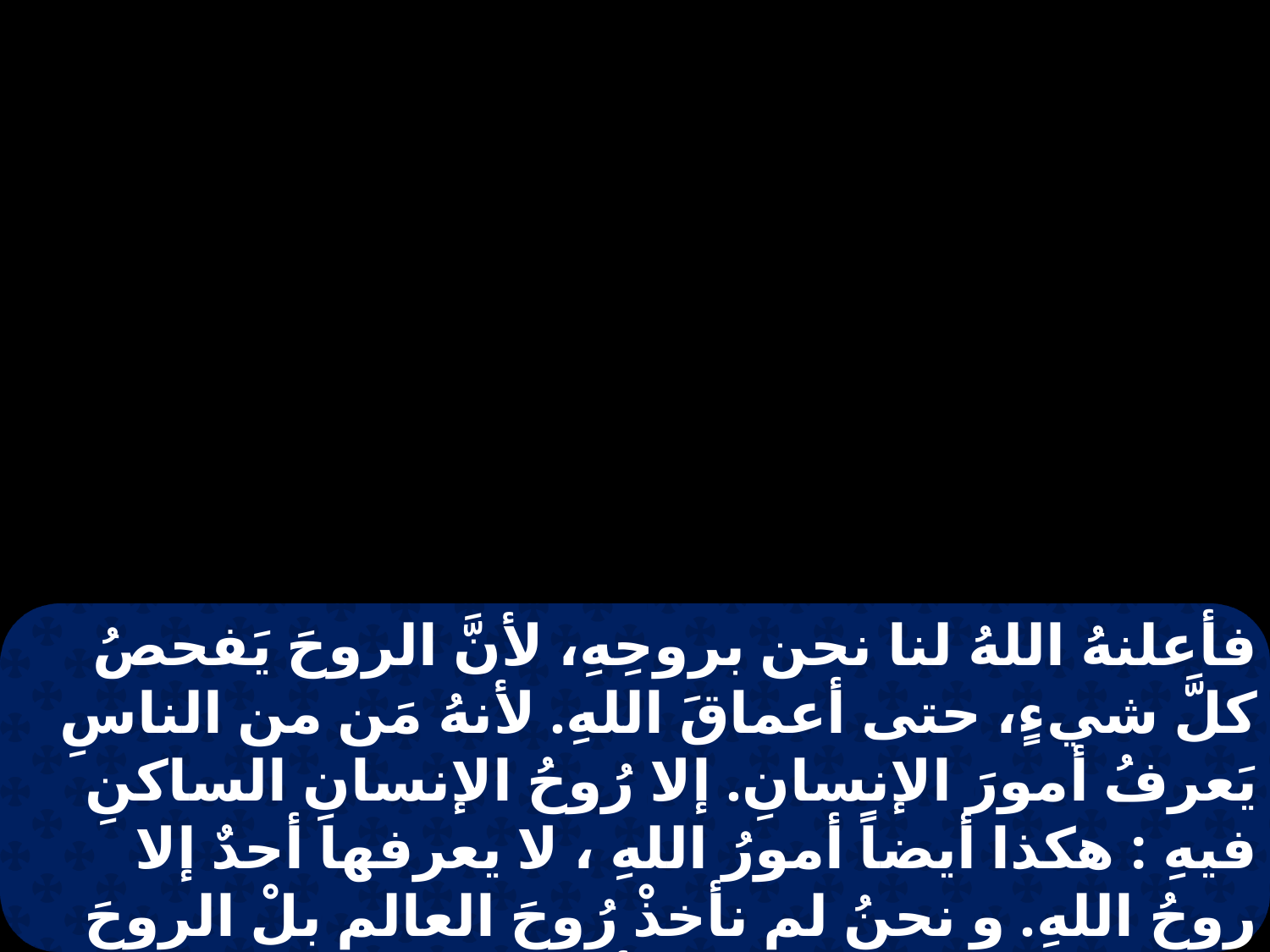

فأعلنهُ اللهُ لنا نحن بروحِهِ، لأنَّ الروحَ يَفحصُ كلَّ شيءٍ، حتى أعماقَ اللهِ. لأنهُ مَن من الناسِ يَعرفُ أمورَ الإنسانِ. إلا رُوحُ الإنسانِ الساكنِ فيهِ : هكذا أيضاً أمورُ اللهِ ، لا يعرفها أحدٌ إلا روحُ اللهِ. و نحنُ لم نأخذْ رُوحَ العالمِ بلْ الروحَ الذي من اللهِ ، لنعرف الأشياءَ الموهوبة لنا من اللهِ . التي نتكلمُ بِها أيضاً ليسَ بتعليمِ أقوالِ حكمةٍ بشريةٍ ،